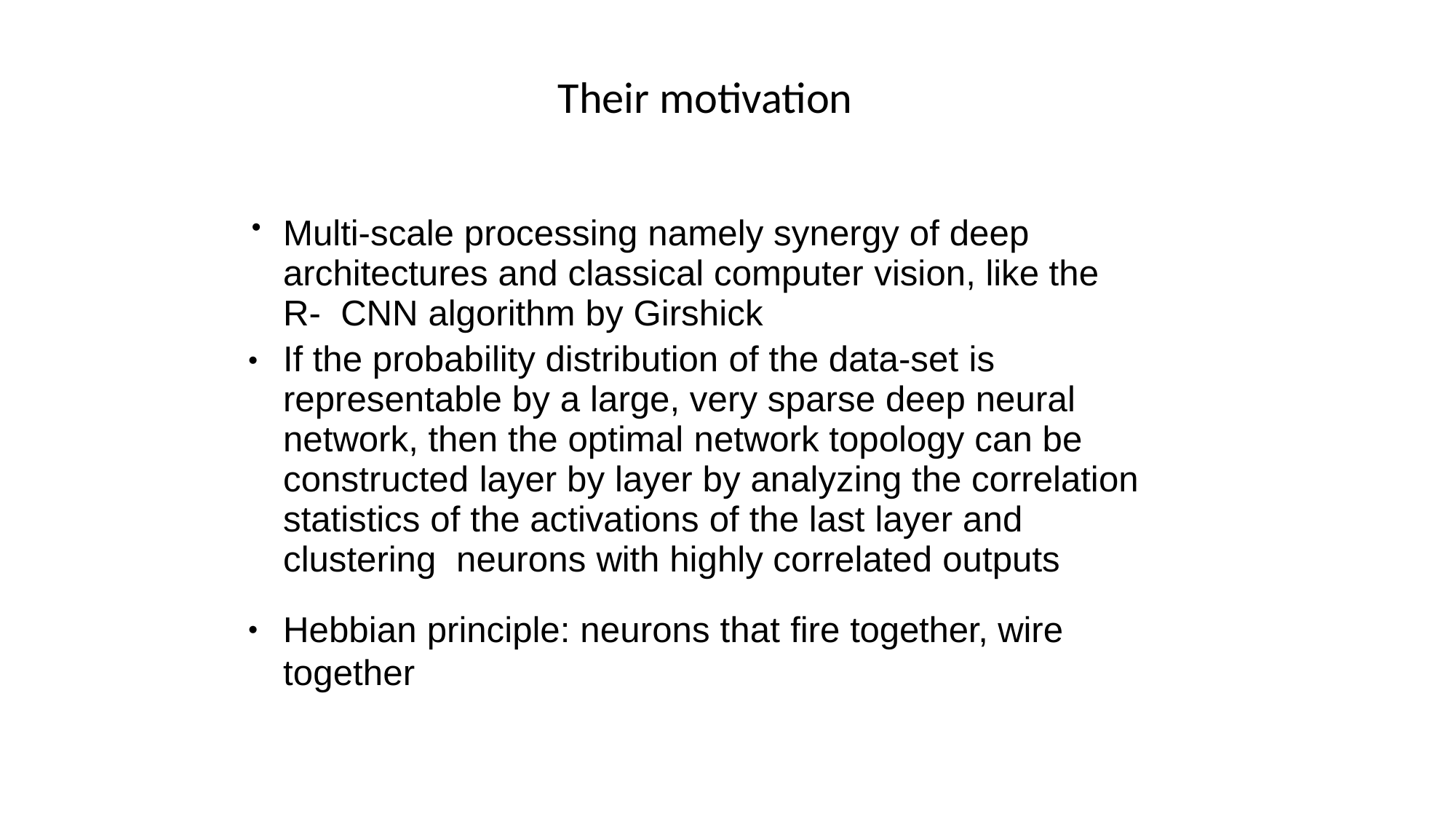

# Their motivation
Multi-scale processing namely synergy of deep  architectures and classical computer vision, like the R-  CNN algorithm by Girshick
●
If the probability distribution of the data-set is  representable by a large, very sparse deep neural  network, then the optimal network topology can be  constructed layer by layer by analyzing the correlation  statistics of the activations of the last layer and clustering  neurons with highly correlated outputs
●
Hebbian principle: neurons that fire together, wire together
●